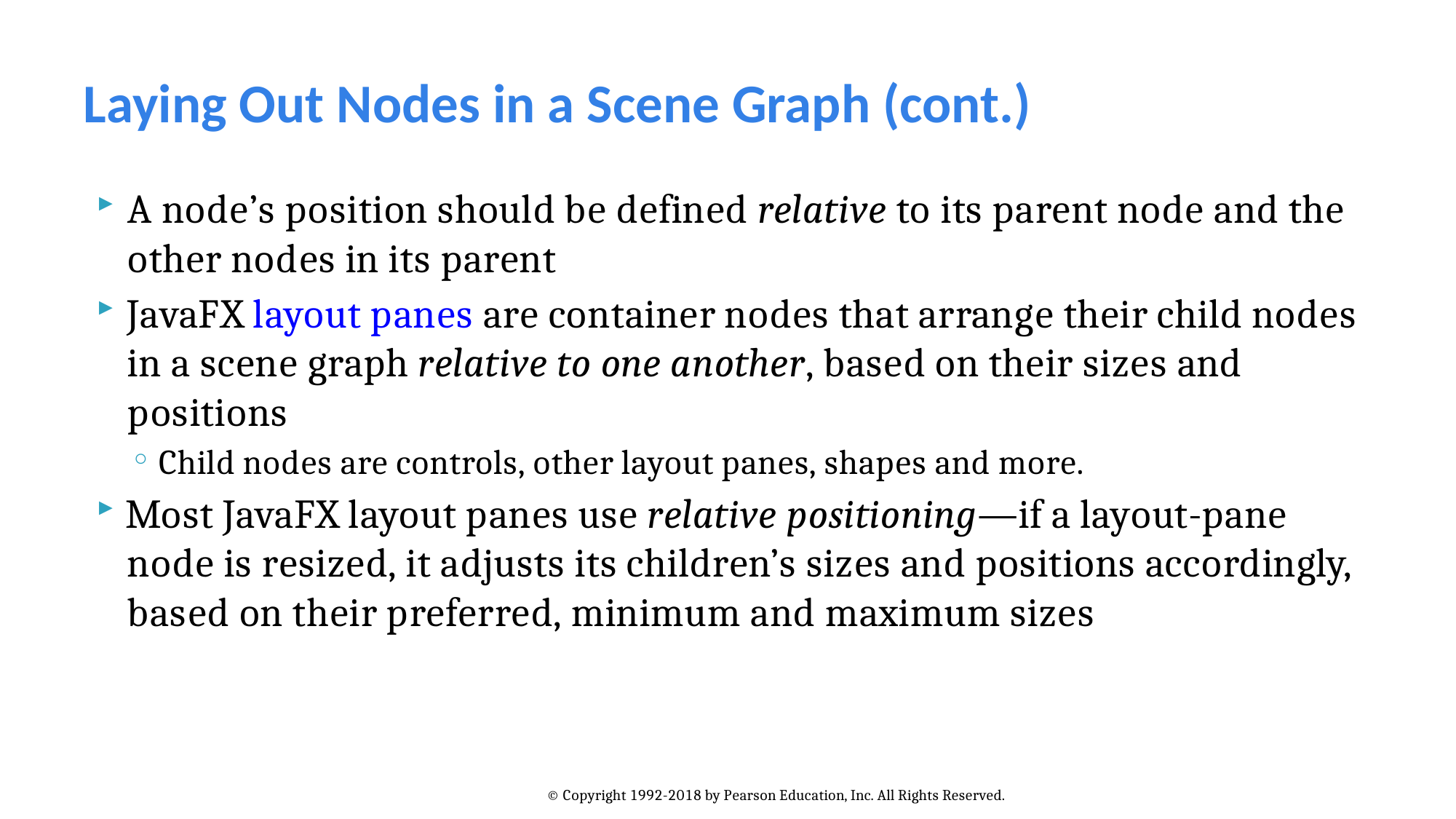

# Laying Out Nodes in a Scene Graph (cont.)
A node’s position should be defined relative to its parent node and the other nodes in its parent
JavaFX layout panes are container nodes that arrange their child nodes in a scene graph relative to one another, based on their sizes and positions
Child nodes are controls, other layout panes, shapes and more.
Most JavaFX layout panes use relative positioning—if a layout-pane node is resized, it adjusts its children’s sizes and positions accordingly, based on their preferred, minimum and maximum sizes
© Copyright 1992-2018 by Pearson Education, Inc. All Rights Reserved.